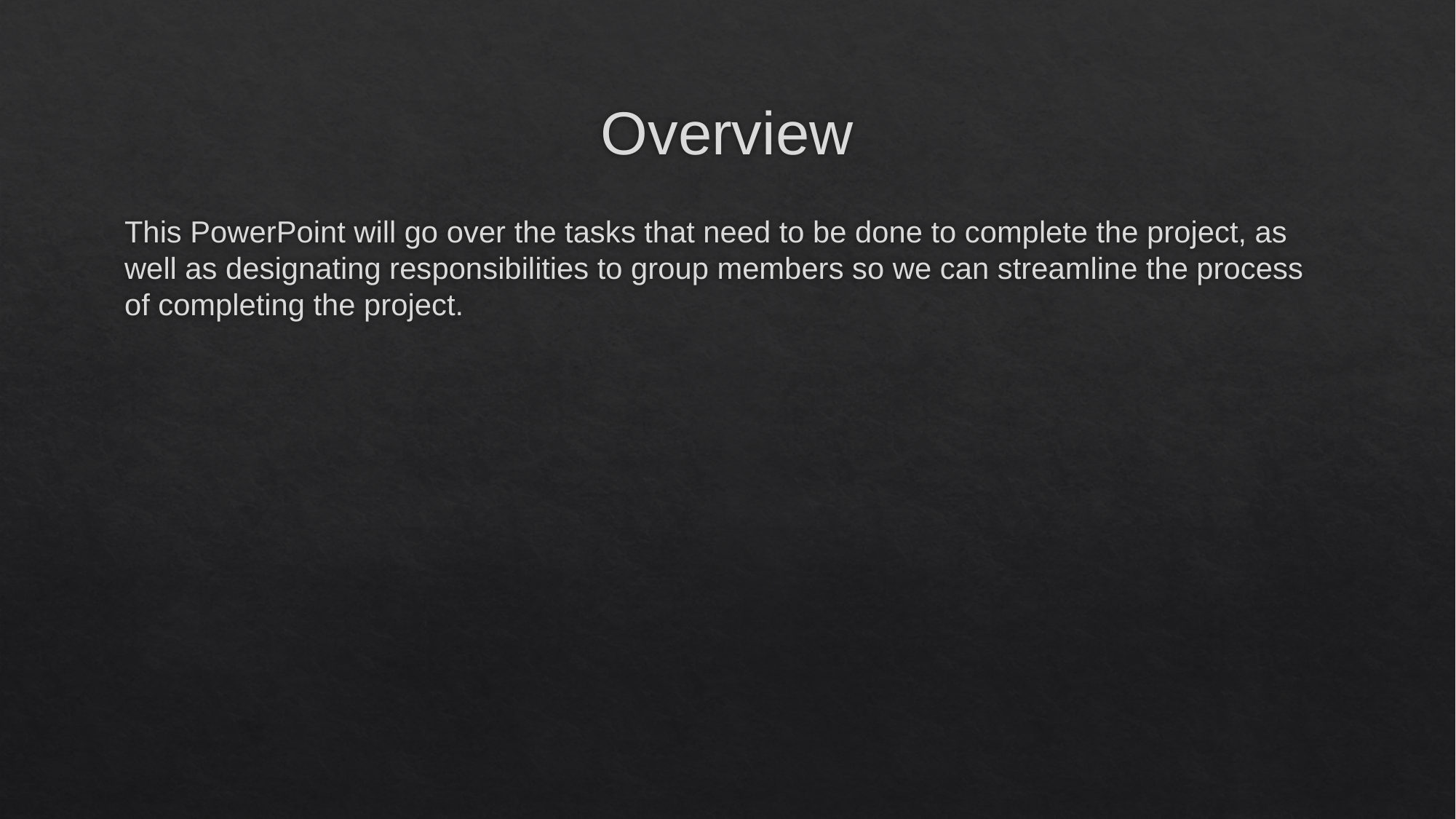

# Overview
This PowerPoint will go over the tasks that need to be done to complete the project, as well as designating responsibilities to group members so we can streamline the process of completing the project.